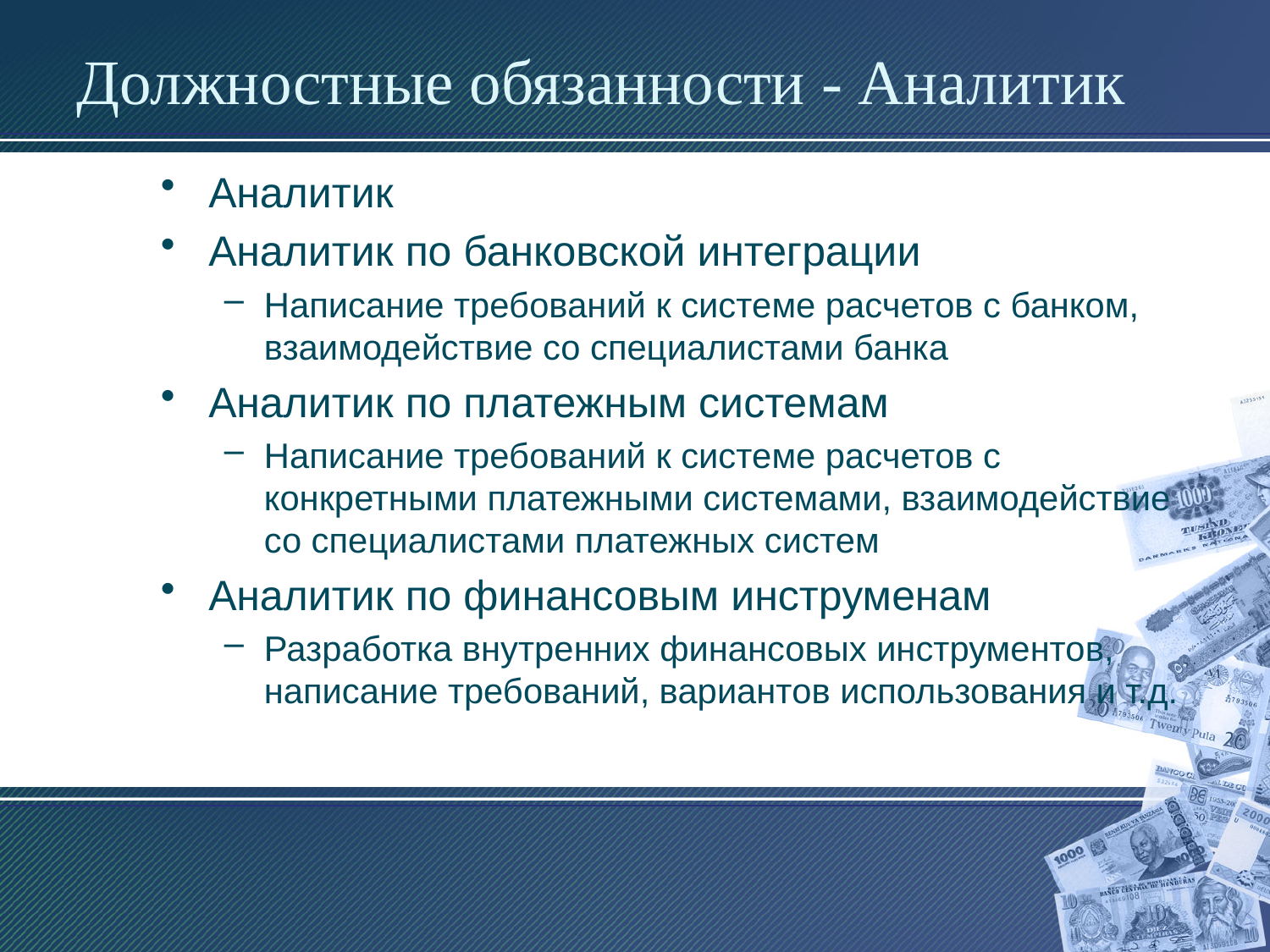

# Должностные обязанности - Аналитик
Аналитик
Аналитик по банковской интеграции
Написание требований к системе расчетов с банком, взаимодействие со специалистами банка
Аналитик по платежным системам
Написание требований к системе расчетов с конкретными платежными системами, взаимодействие со специалистами платежных систем
Аналитик по финансовым инструменам
Разработка внутренних финансовых инструментов, написание требований, вариантов использования и т.д.